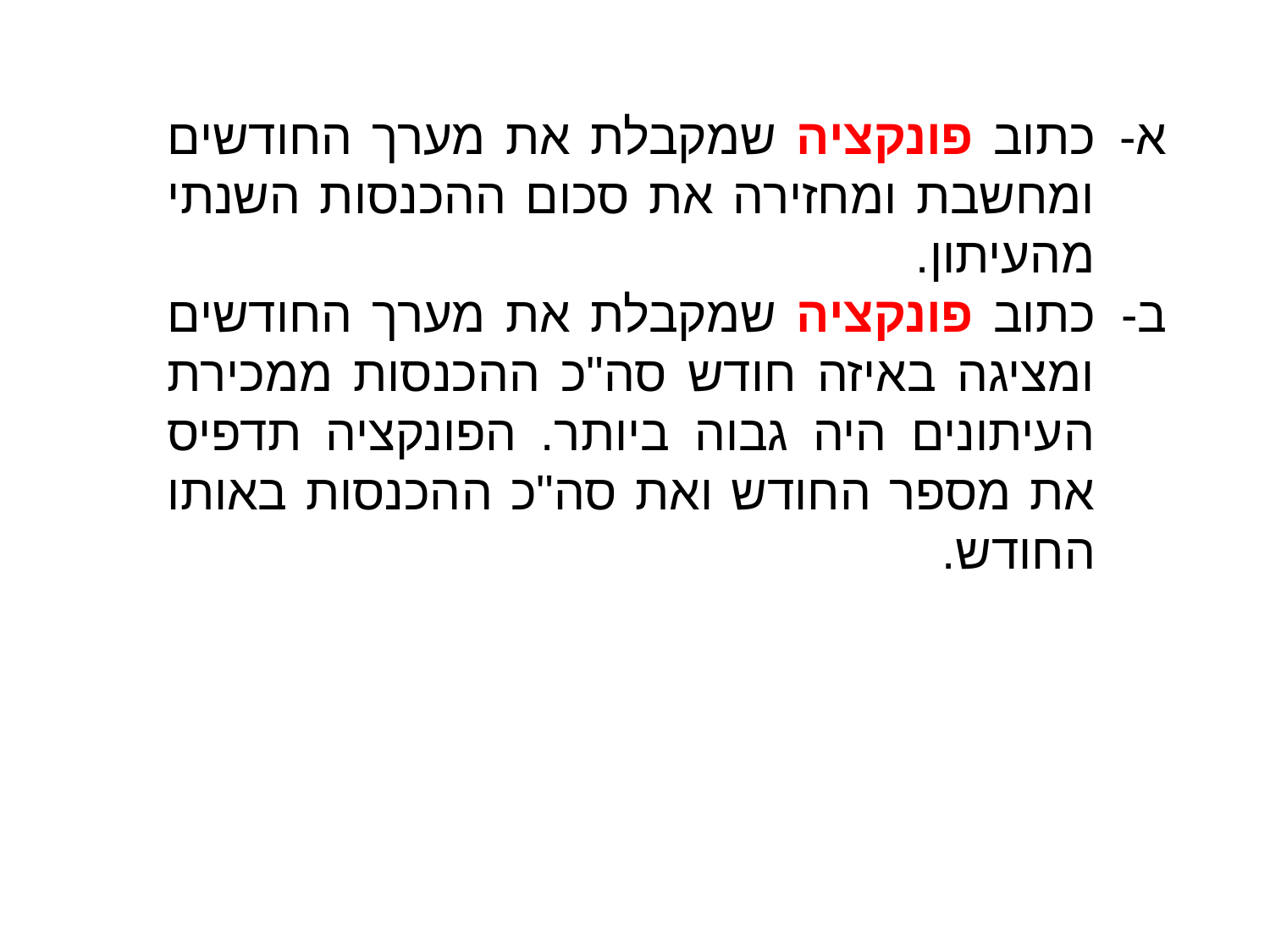

כתוב פונקציה שמקבלת את מערך החודשים ומחשבת ומחזירה את סכום ההכנסות השנתי מהעיתון.
כתוב פונקציה שמקבלת את מערך החודשים ומציגה באיזה חודש סה"כ ההכנסות ממכירת העיתונים היה גבוה ביותר. הפונקציה תדפיס את מספר החודש ואת סה"כ ההכנסות באותו החודש.